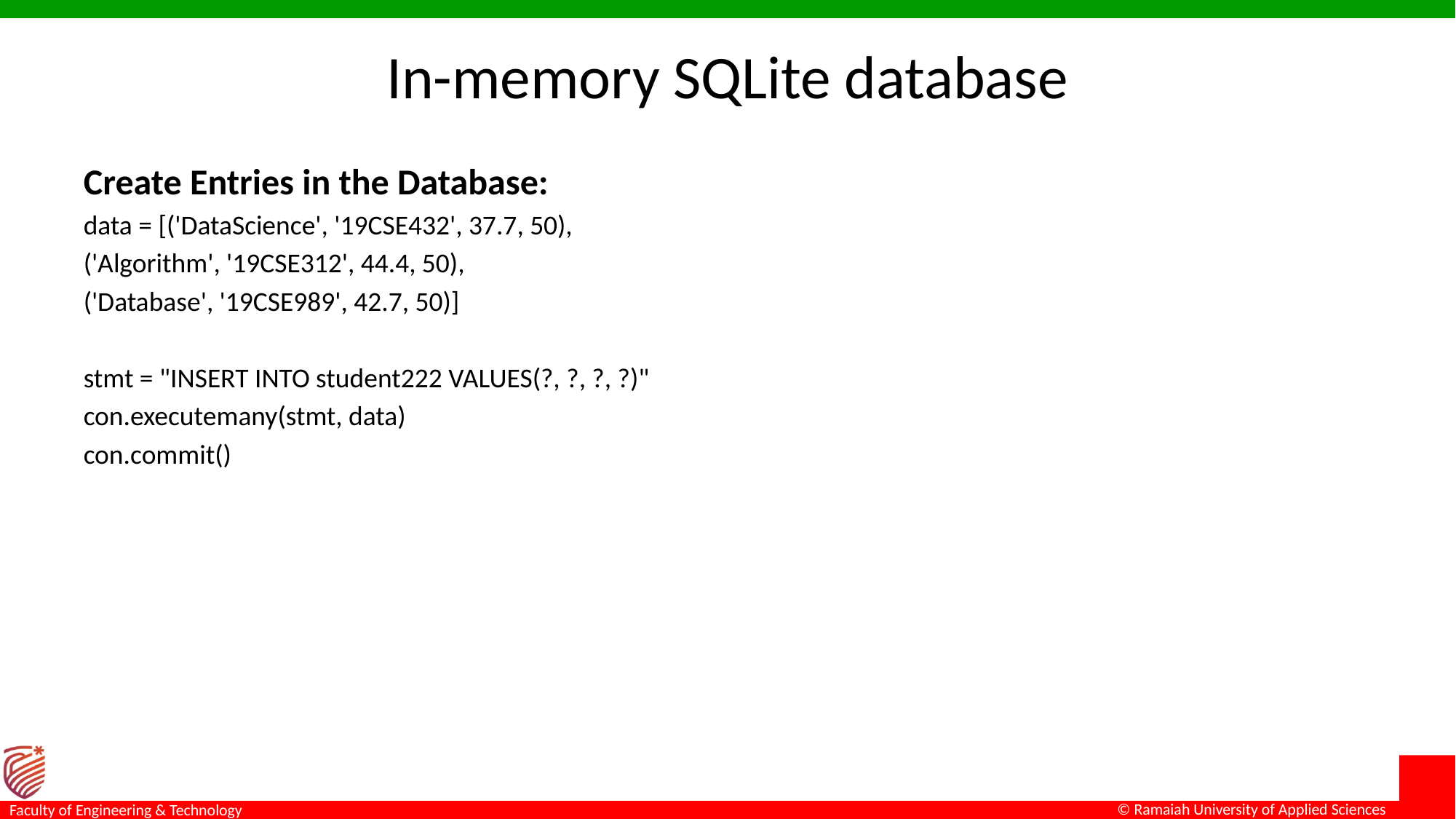

# In-memory SQLite database
Create Entries in the Database:
data = [('DataScience', '19CSE432', 37.7, 50),
('Algorithm', '19CSE312', 44.4, 50),
('Database', '19CSE989', 42.7, 50)]

stmt = "INSERT INTO student222 VALUES(?, ?, ?, ?)"
con.executemany(stmt, data)
con.commit()